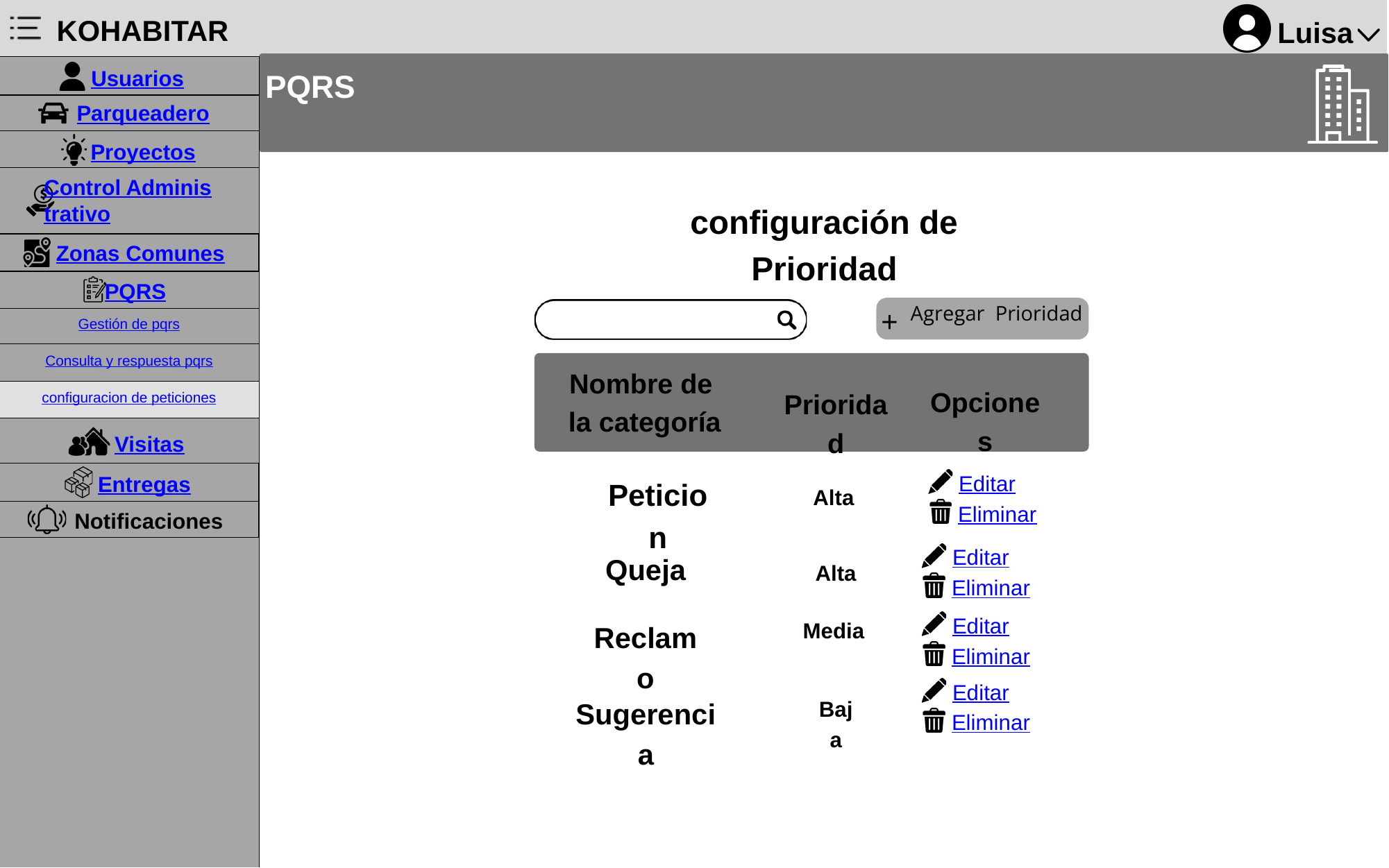

KOHABITAR
Luisa

PQRS

Usuarios

Parqueadero

Proyectos

Control Administrativo

configuración de Prioridad

Zonas Comunes

PQRS

Agregar  Prioridad
+

Gestión de pqrs

Consulta y respuesta pqrs

Nombre de
 la categoría
Opciones

configuracion de peticiones
Prioridad

Visitas

Entregas

Editar

Eliminar

Peticion
Alta

Notificaciones

Editar

Eliminar

Queja
Alta
Editar

Eliminar

Media
Reclamo
Editar

Eliminar

Sugerencia
Baja